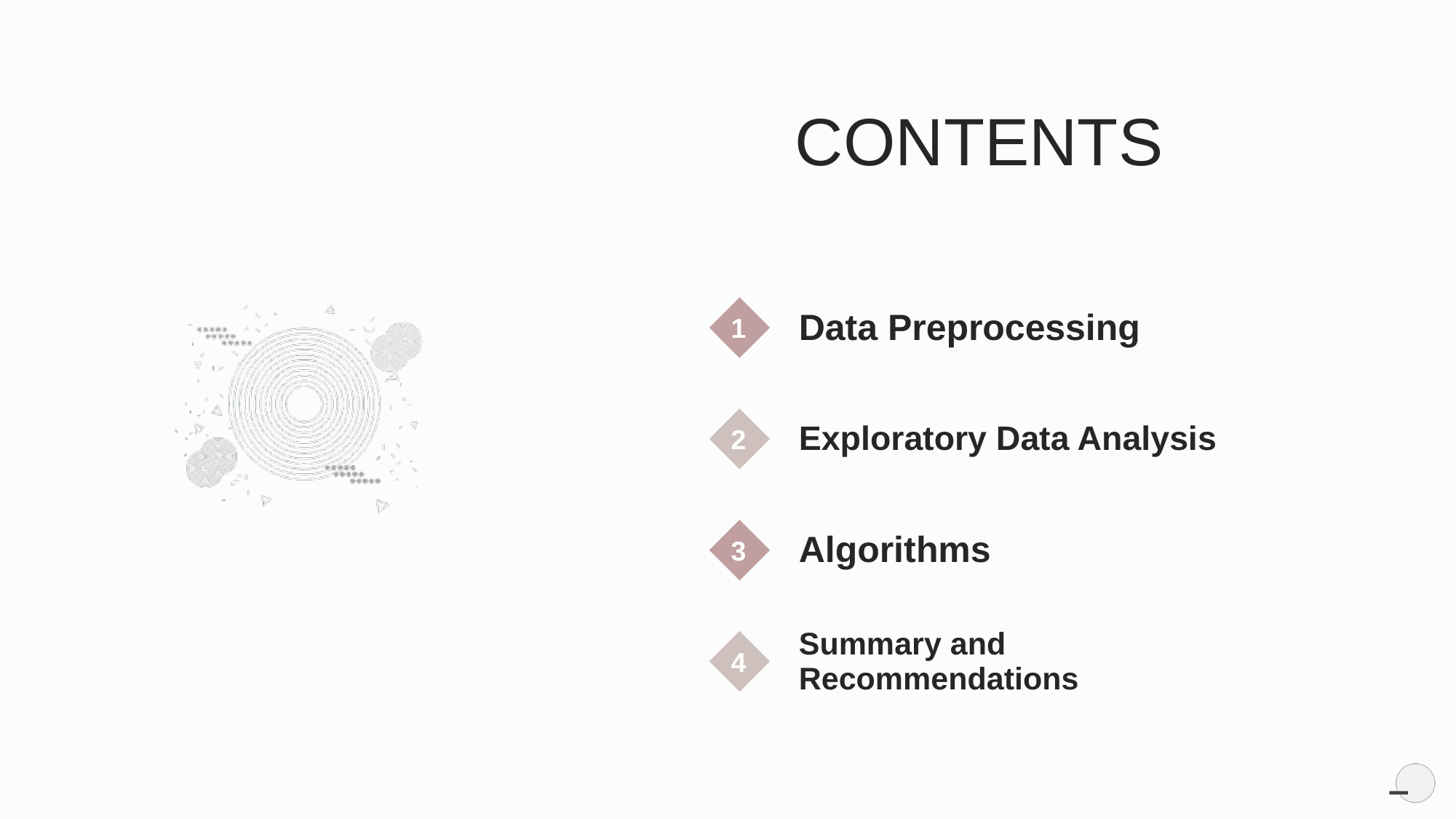

CONTENTS
Data Preprocessing

1
Exploratory Data Analysis

2
Algorithms

3
Summary and Recommendations

4